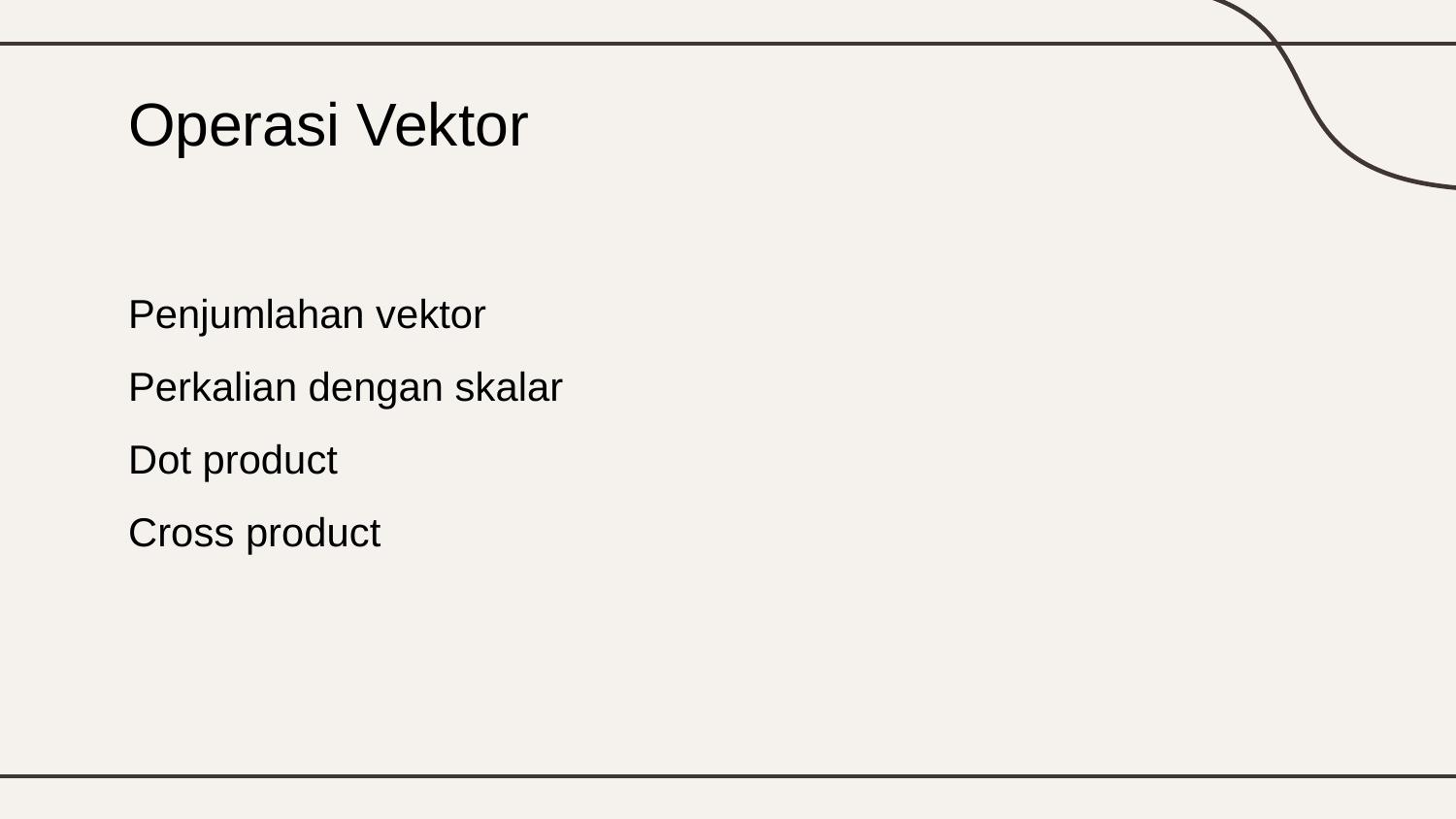

# Operasi Vektor
Penjumlahan vektor
Perkalian dengan skalar
Dot product
Cross product